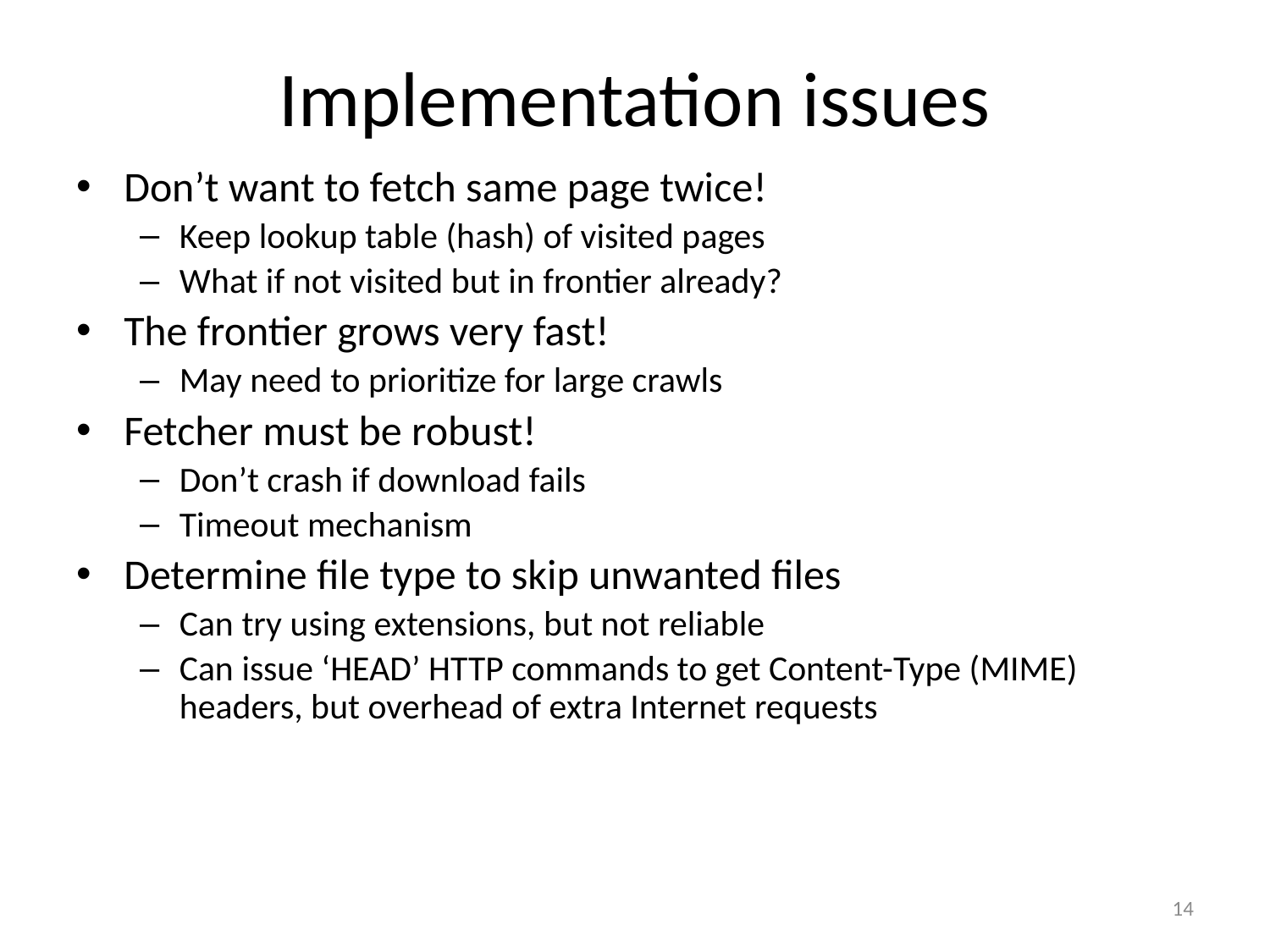

# Implementation issues
Don’t want to fetch same page twice!
Keep lookup table (hash) of visited pages
What if not visited but in frontier already?
The frontier grows very fast!
May need to prioritize for large crawls
Fetcher must be robust!
Don’t crash if download fails
Timeout mechanism
Determine file type to skip unwanted files
Can try using extensions, but not reliable
Can issue ‘HEAD’ HTTP commands to get Content-Type (MIME) headers, but overhead of extra Internet requests

14